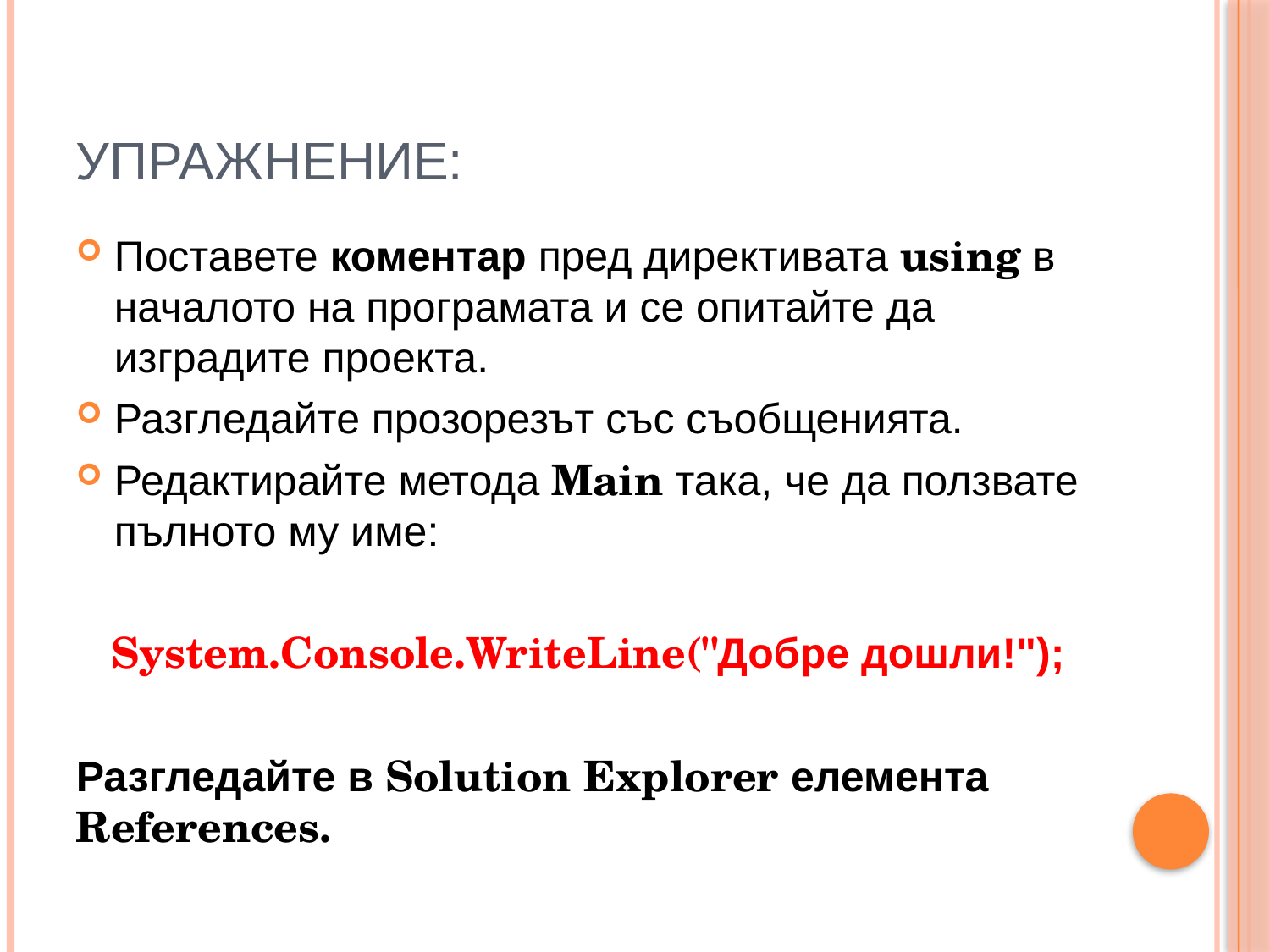

# Упражнение:
Поставете коментар пред директивата using в началото на програмата и се опитайте да изградите проекта.
Разгледайте прозорезът със съобщенията.
Редактирайте метода Main така, че да ползвате пълното му име:

 System.Console.WriteLine("Добре дошли!");

Разгледайте в Solution Explorer елемента References.